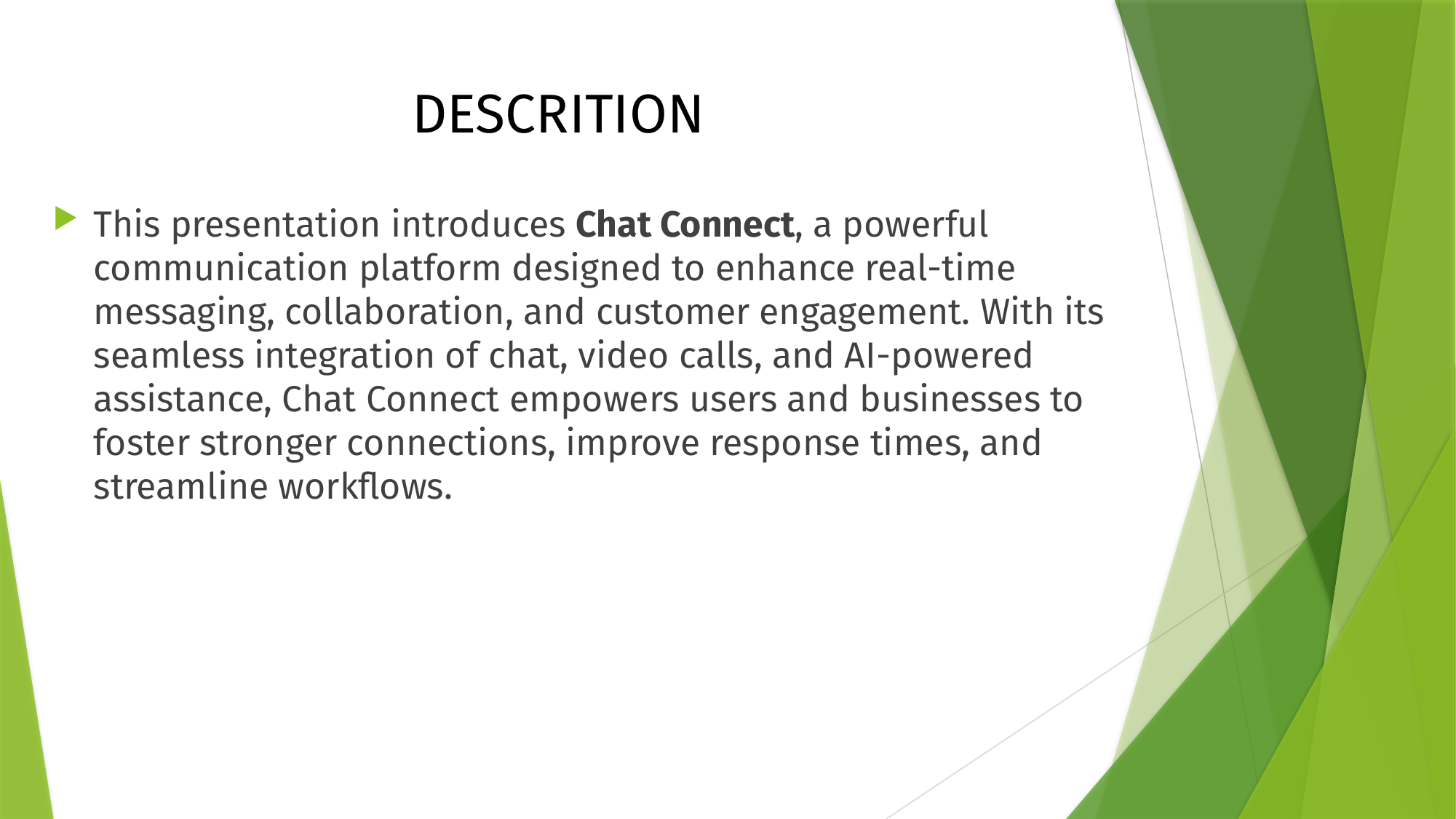

# DESCRITION
This presentation introduces Chat Connect, a powerful communication platform designed to enhance real-time messaging, collaboration, and customer engagement. With its seamless integration of chat, video calls, and AI-powered assistance, Chat Connect empowers users and businesses to foster stronger connections, improve response times, and streamline workflows.